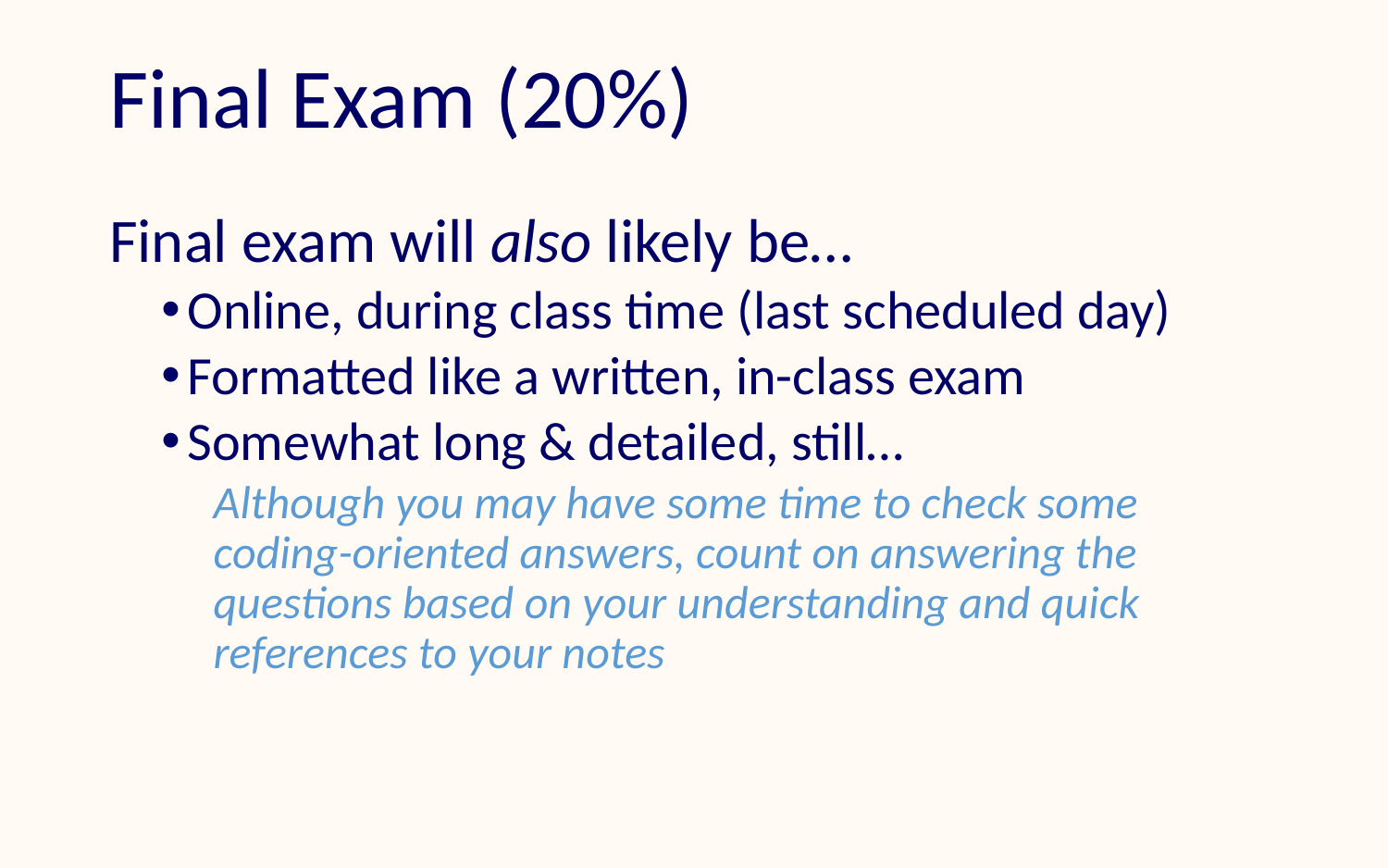

# Final Exam (20%)
Final exam will also likely be…
Online, during class time (last scheduled day)
Formatted like a written, in-class exam
Somewhat long & detailed, still…
Although you may have some time to check some coding-oriented answers, count on answering the questions based on your understanding and quick references to your notes